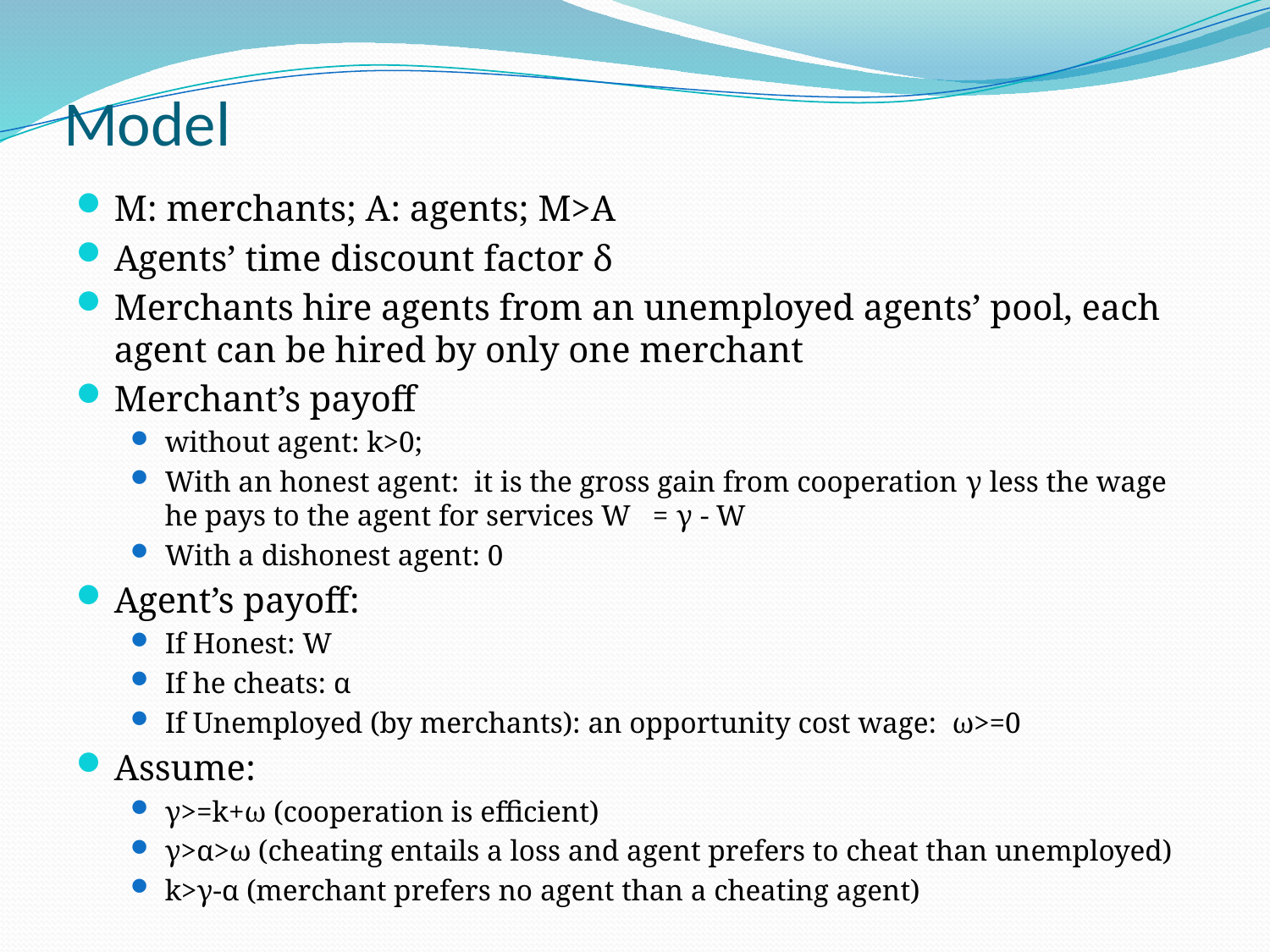

# Model
M: merchants; A: agents; M>A
Agents’ time discount factor δ
Merchants hire agents from an unemployed agents’ pool, each agent can be hired by only one merchant
Merchant’s payoff
without agent: k>0;
With an honest agent:  it is the gross gain from cooperation γ less the wage he pays to the agent for services W   = γ - W
With a dishonest agent: 0
Agent’s payoff:
If Honest: W
If he cheats: α
If Unemployed (by merchants): an opportunity cost wage:  ω>=0
Assume:
γ>=k+ω (cooperation is efficient)
γ>α>ω (cheating entails a loss and agent prefers to cheat than unemployed)
k>γ-α (merchant prefers no agent than a cheating agent)